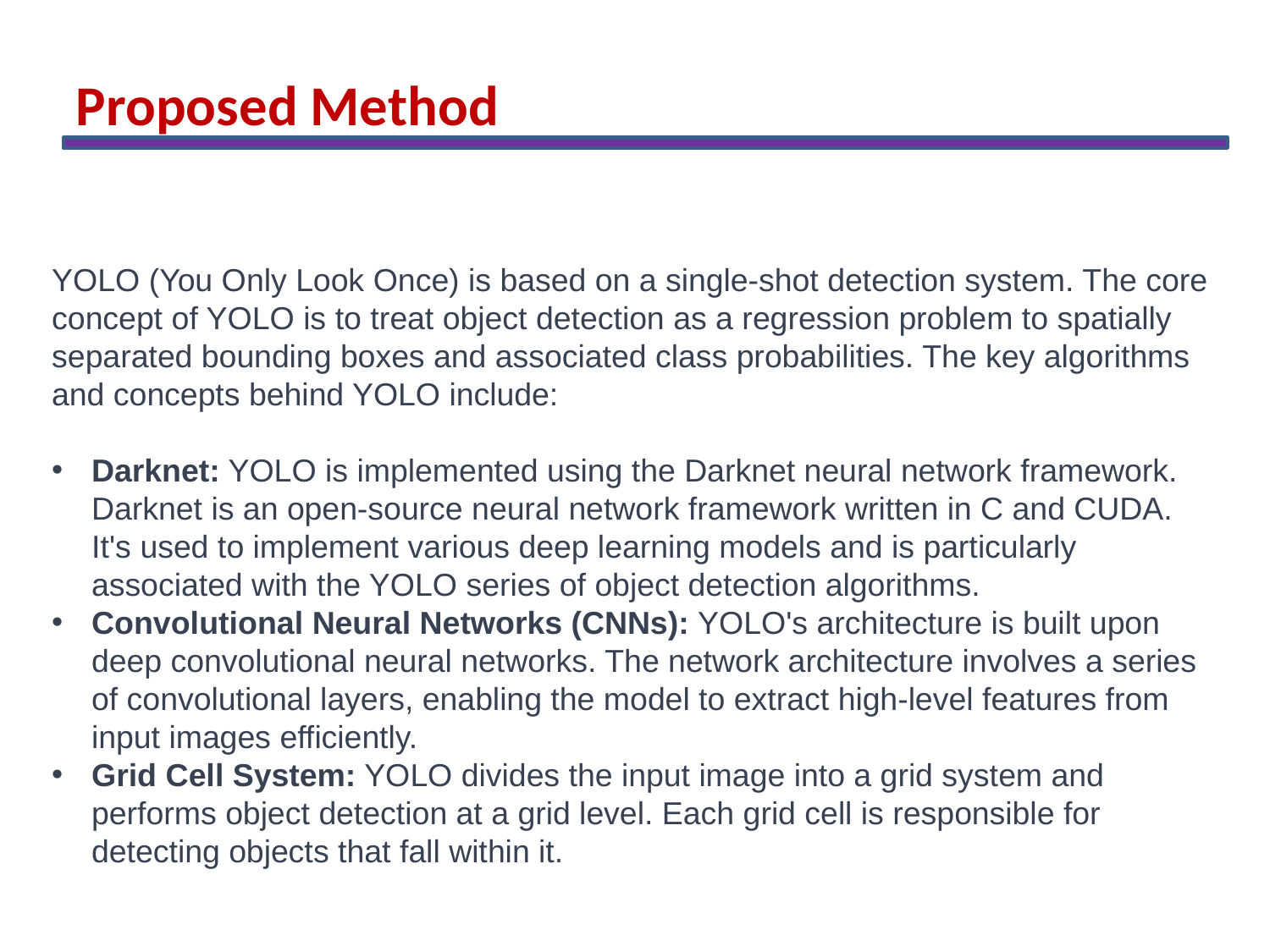

Proposed Method

YOLO (You Only Look Once) is based on a single-shot detection system. The core concept of YOLO is to treat object detection as a regression problem to spatially separated bounding boxes and associated class probabilities. The key algorithms and concepts behind YOLO include:

Darknet: YOLO is implemented using the Darknet neural network framework. Darknet is an open-source neural network framework written in C and CUDA. It's used to implement various deep learning models and is particularly associated with the YOLO series of object detection algorithms.
Convolutional Neural Networks (CNNs): YOLO's architecture is built upon deep convolutional neural networks. The network architecture involves a series of convolutional layers, enabling the model to extract high-level features from input images efficiently.
Grid Cell System: YOLO divides the input image into a grid system and performs object detection at a grid level. Each grid cell is responsible for detecting objects that fall within it.